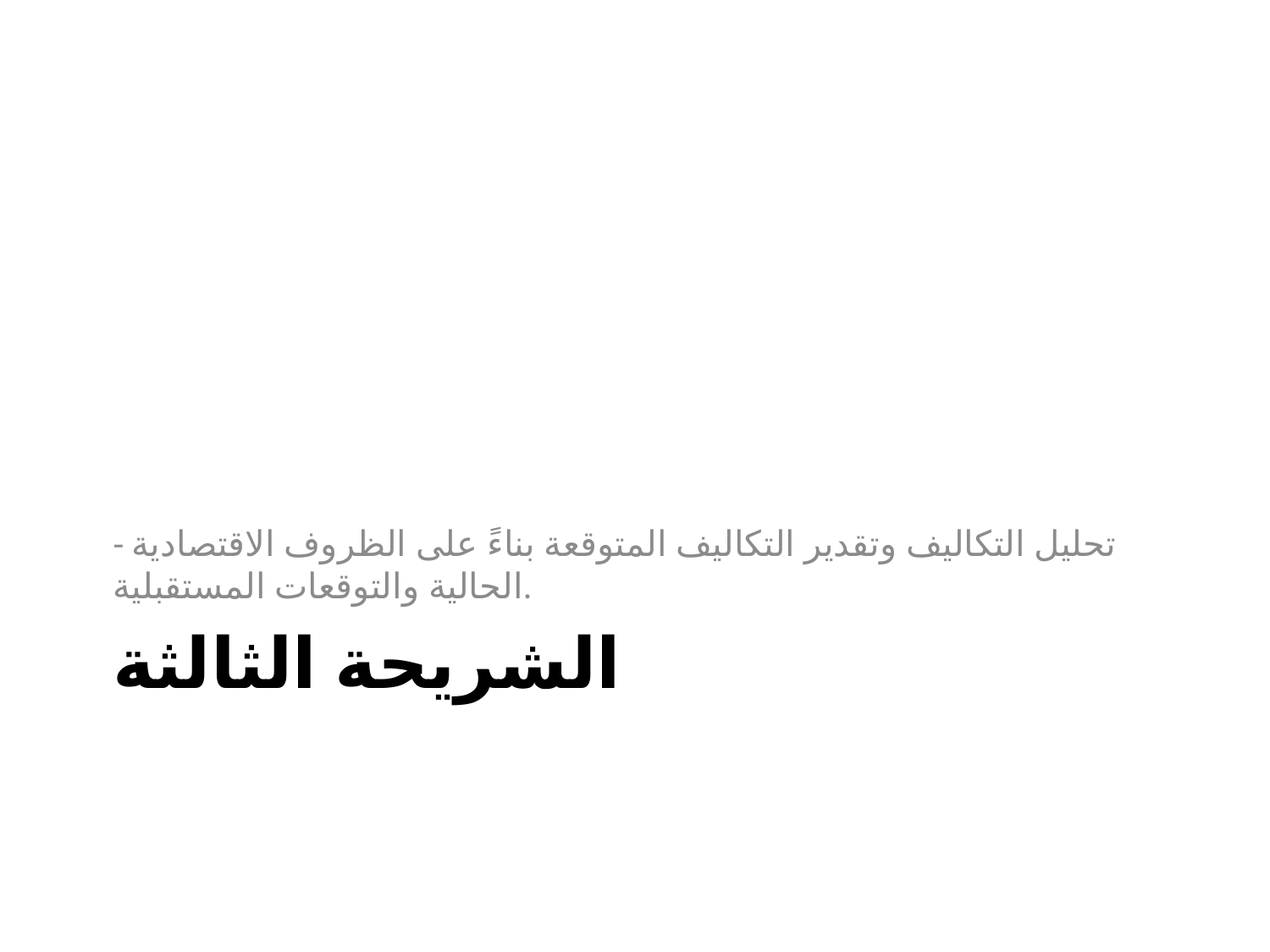

- تحليل التكاليف وتقدير التكاليف المتوقعة بناءً على الظروف الاقتصادية الحالية والتوقعات المستقبلية.
# الشريحة الثالثة